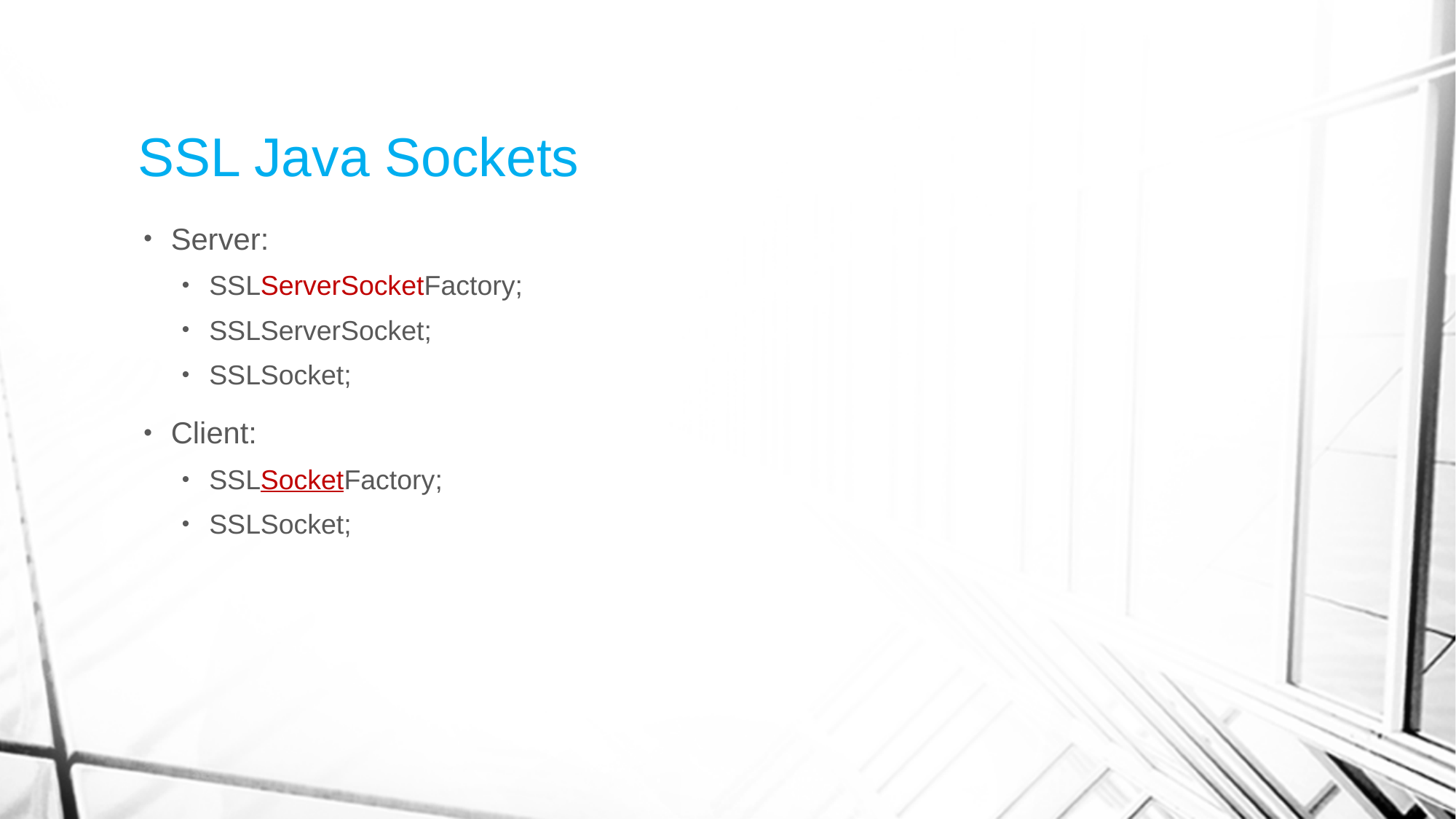

# SSL Java Sockets
Server:
SSLServerSocketFactory;
SSLServerSocket;
SSLSocket;
Client:
SSLSocketFactory;
SSLSocket;